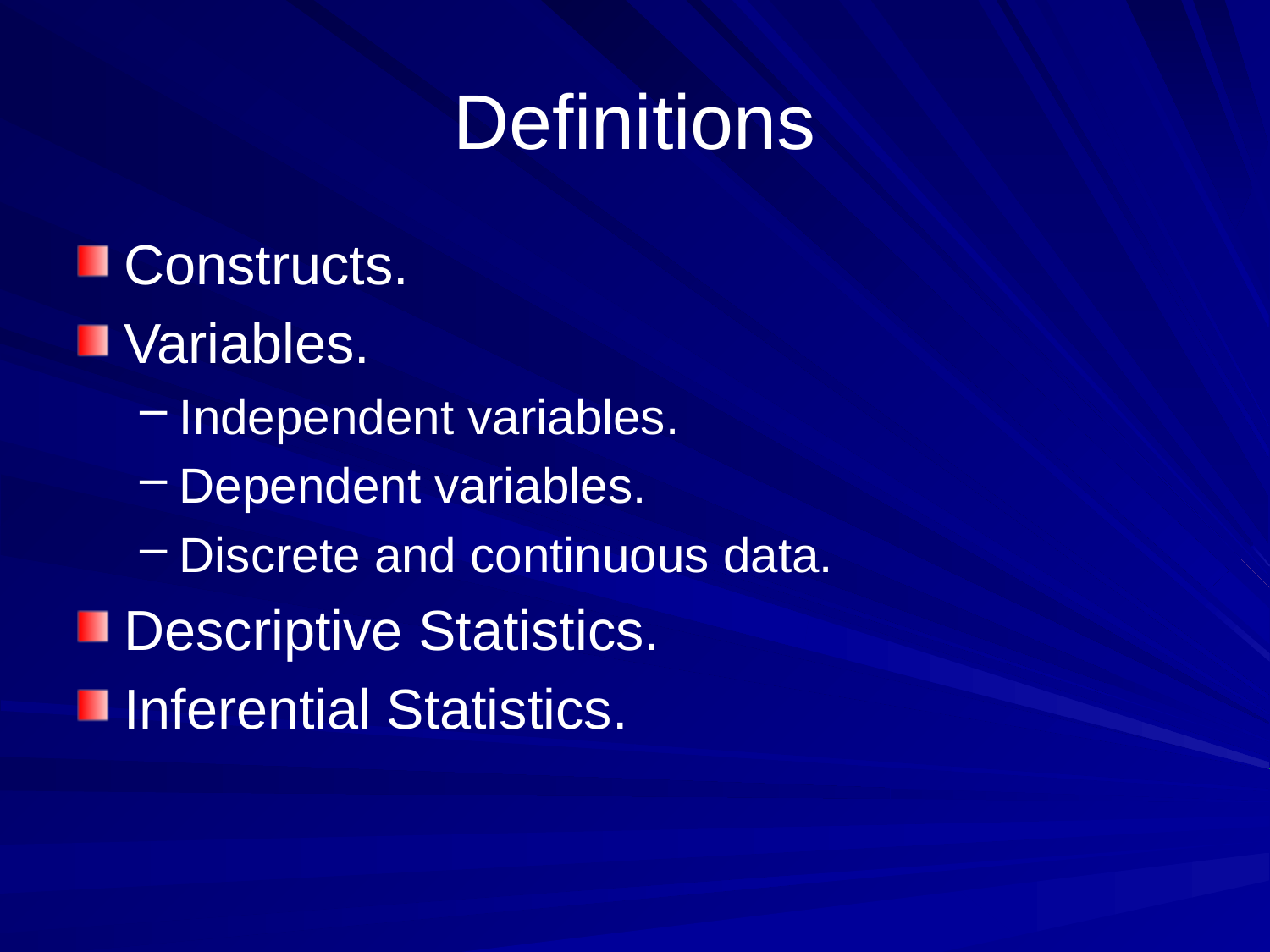

# Definitions
Constructs.
Variables.
Independent variables.
Dependent variables.
Discrete and continuous data.
Descriptive Statistics.
Inferential Statistics.